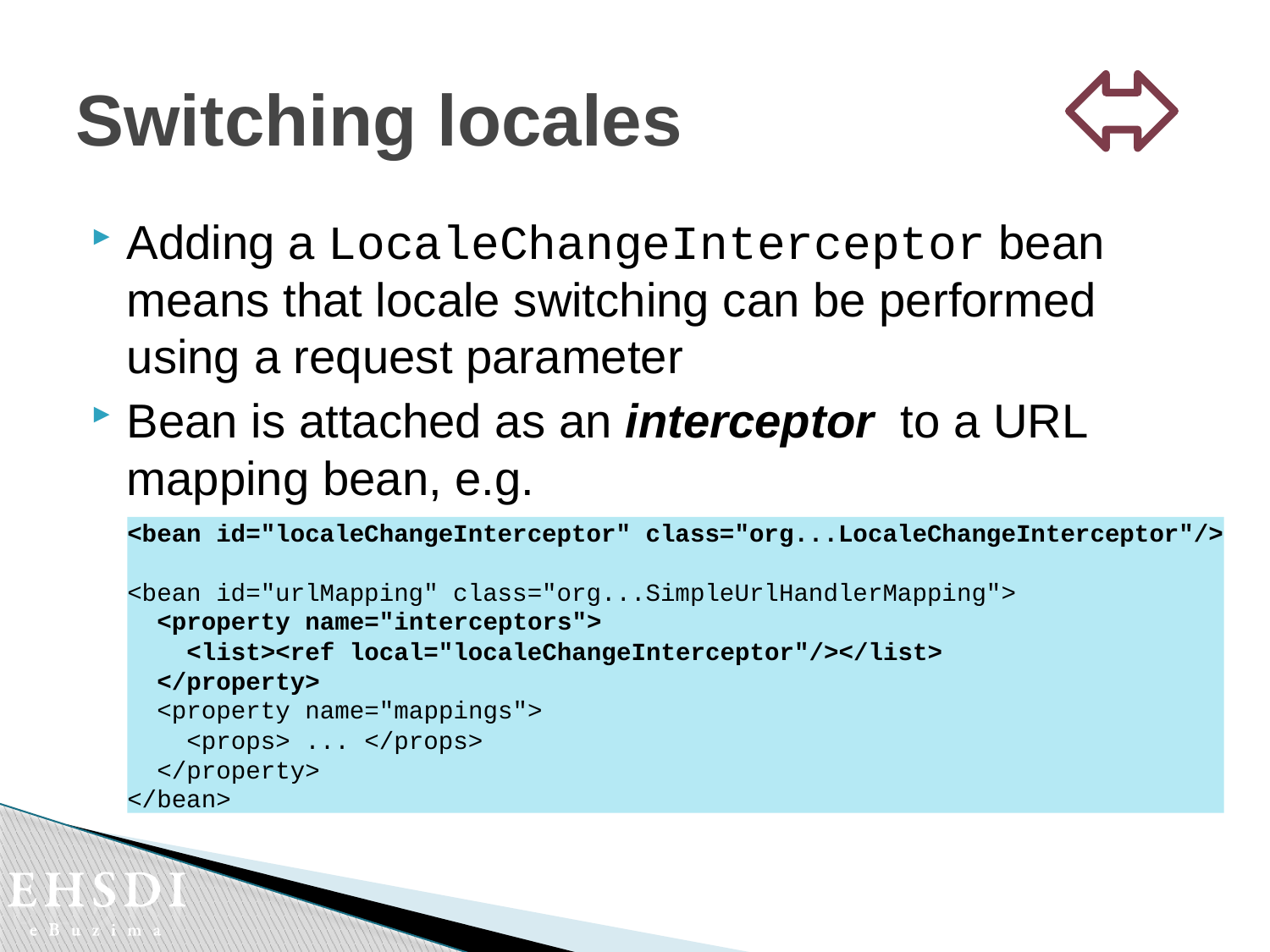

# Switching locales

Adding a LocaleChangeInterceptor bean means that locale switching can be performed using a request parameter
Bean is attached as an interceptor  to a URL mapping bean, e.g.

<bean id="localeChangeInterceptor" class="org...LocaleChangeInterceptor"/>

<bean id="urlMapping" class="org...SimpleUrlHandlerMapping">
  <property name="interceptors">
    <list><ref local="localeChangeInterceptor"/></list>
  </property>
  <property name="mappings">
    <props> ... </props>
  </property>
</bean>